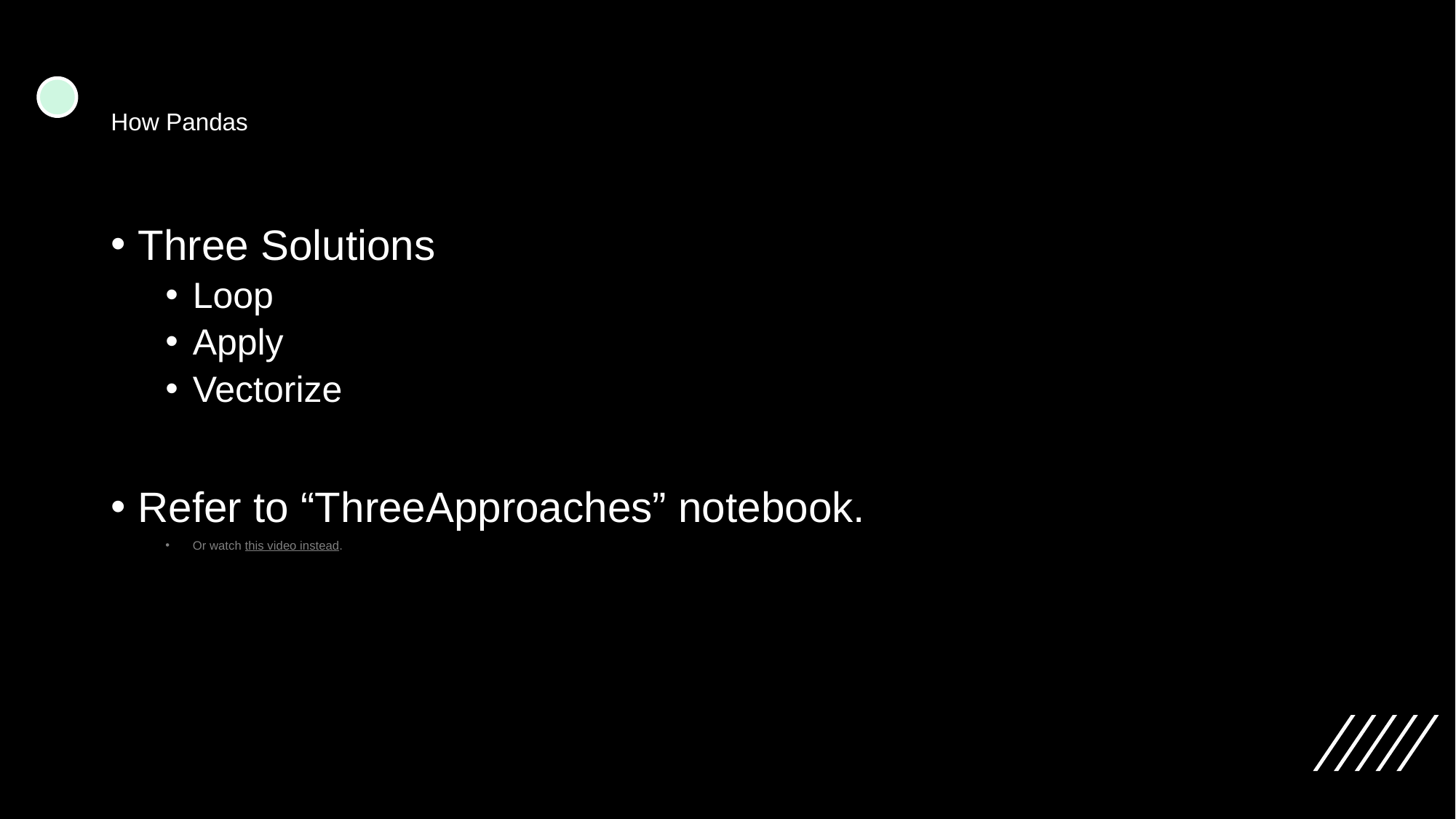

# How Pandas
Three Solutions
Loop
Apply
Vectorize

Refer to “ThreeApproaches” notebook.
Or watch this video instead.